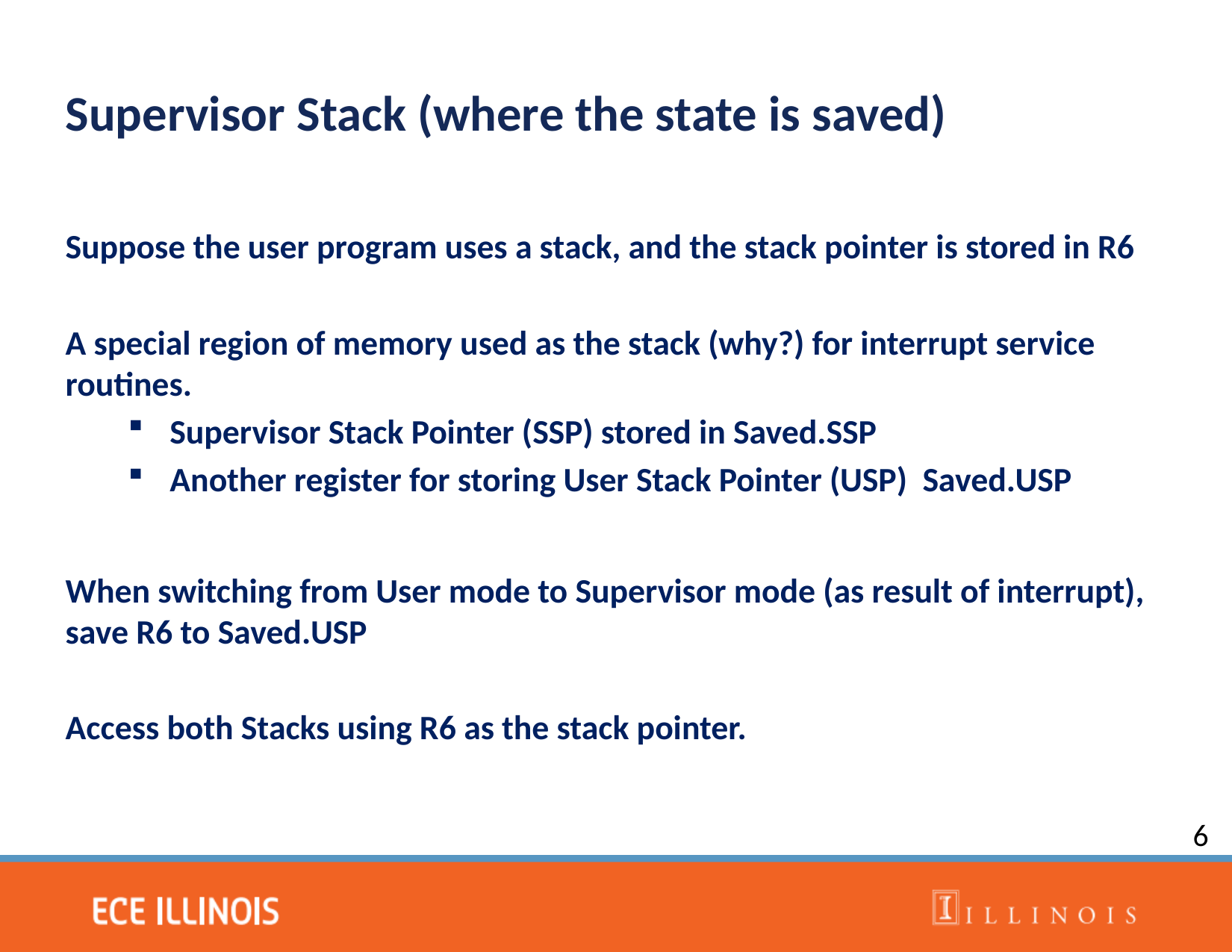

Supervisor Stack (where the state is saved)
Suppose the user program uses a stack, and the stack pointer is stored in R6

A special region of memory used as the stack (why?) for interrupt service routines.
Supervisor Stack Pointer (SSP) stored in Saved.SSP
Another register for storing User Stack Pointer (USP)  Saved.USP

When switching from User mode to Supervisor mode (as result of interrupt), save R6 to Saved.USP

Access both Stacks using R6 as the stack pointer.
6